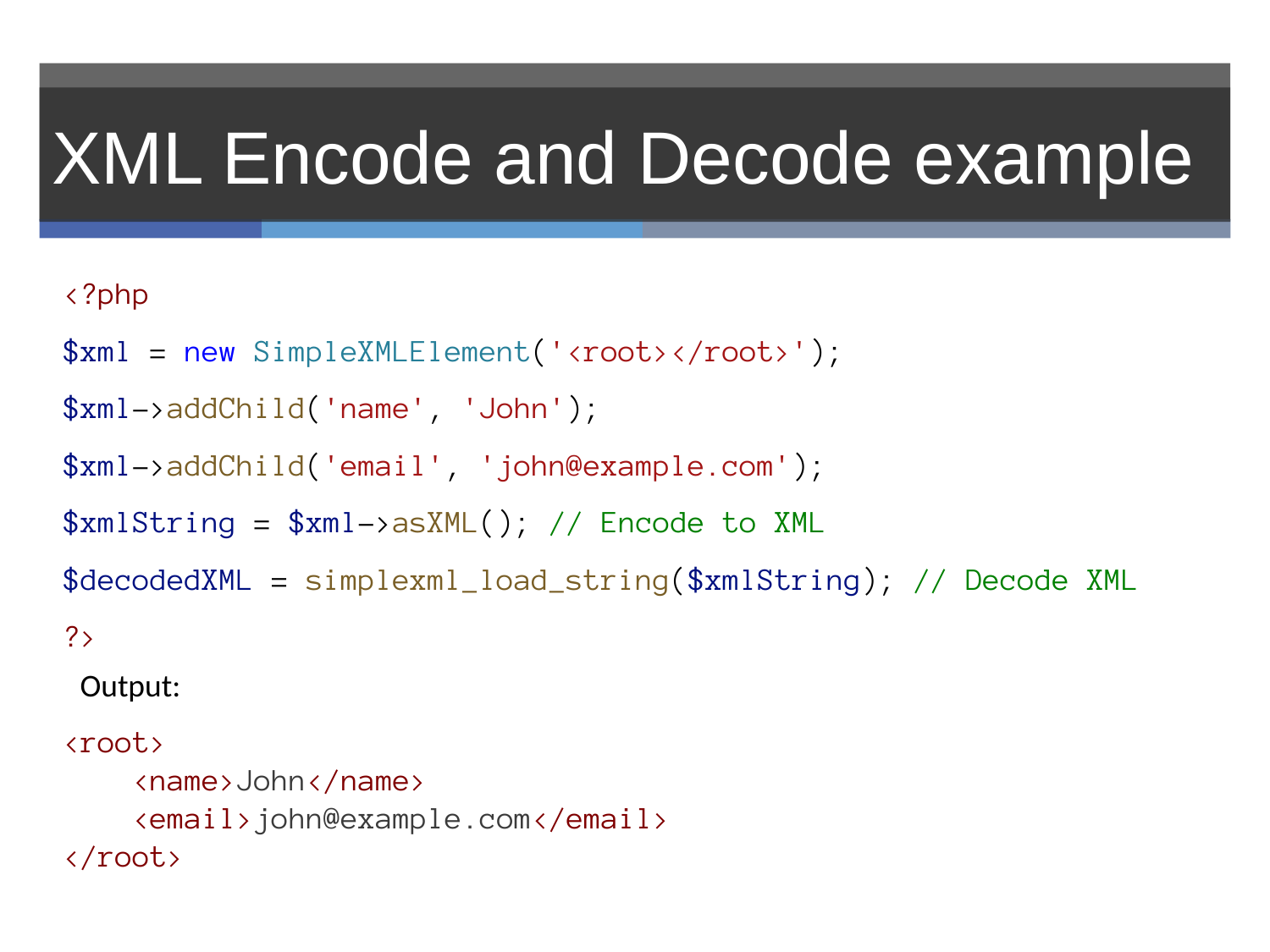

# XML Encode and Decode example
<?php
$xml = new SimpleXMLElement('<root></root>');
$xml->addChild('name', 'John');
$xml->addChild('email', 'john@example.com');
$xmlString = $xml->asXML(); // Encode to XML
$decodedXML = simplexml_load_string($xmlString); // Decode XML
?>
Output:
<root>
    <name>John</name>
    <email>john@example.com</email>
</root>